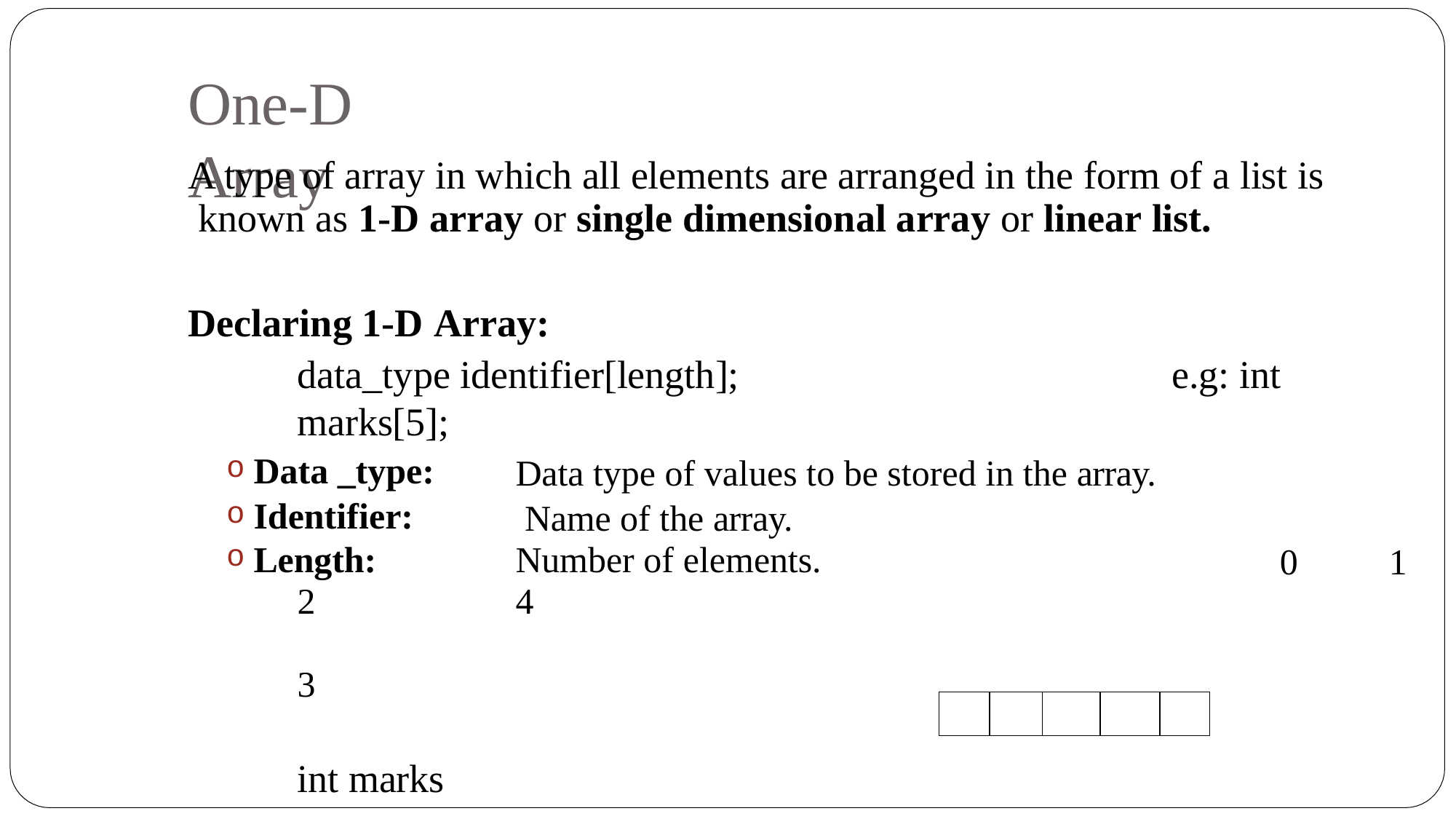

# One-D Array
A type of array in which all elements are arranged in the form of a list is  known as 1-D array or single dimensional array or linear list.

Declaring 1-D Array:
data_type identifier[length];	e.g: int marks[5];
Data _type:
Identifier:
Length:
2	3

int marks
Data type of values to be stored in the array.  Name of the array.
Number of elements.
4
0
1
|  |  |  |  |  |
| --- | --- | --- | --- | --- |